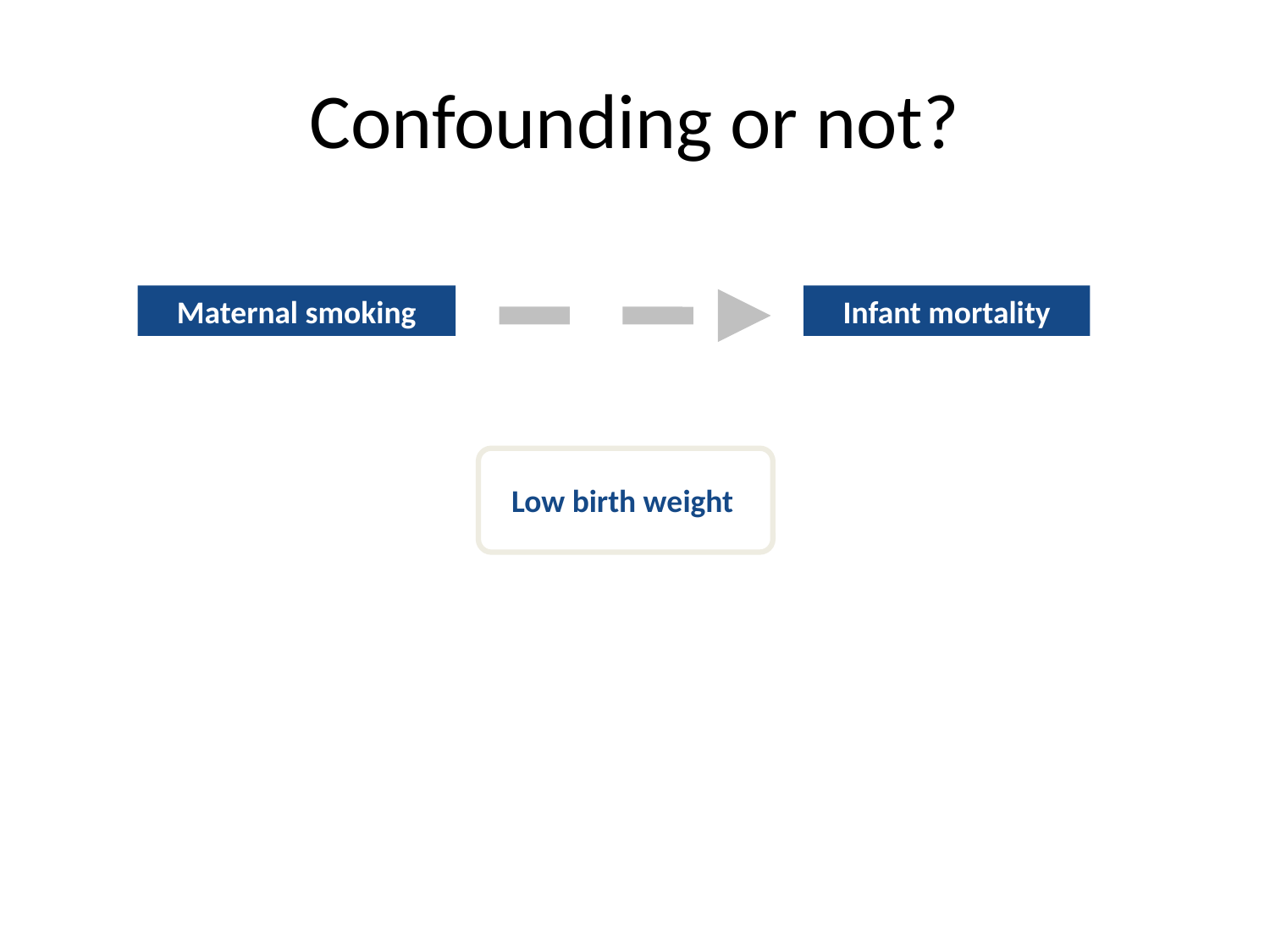

# Confounding or not?
Maternal smoking
Infant mortality

Low birth weight